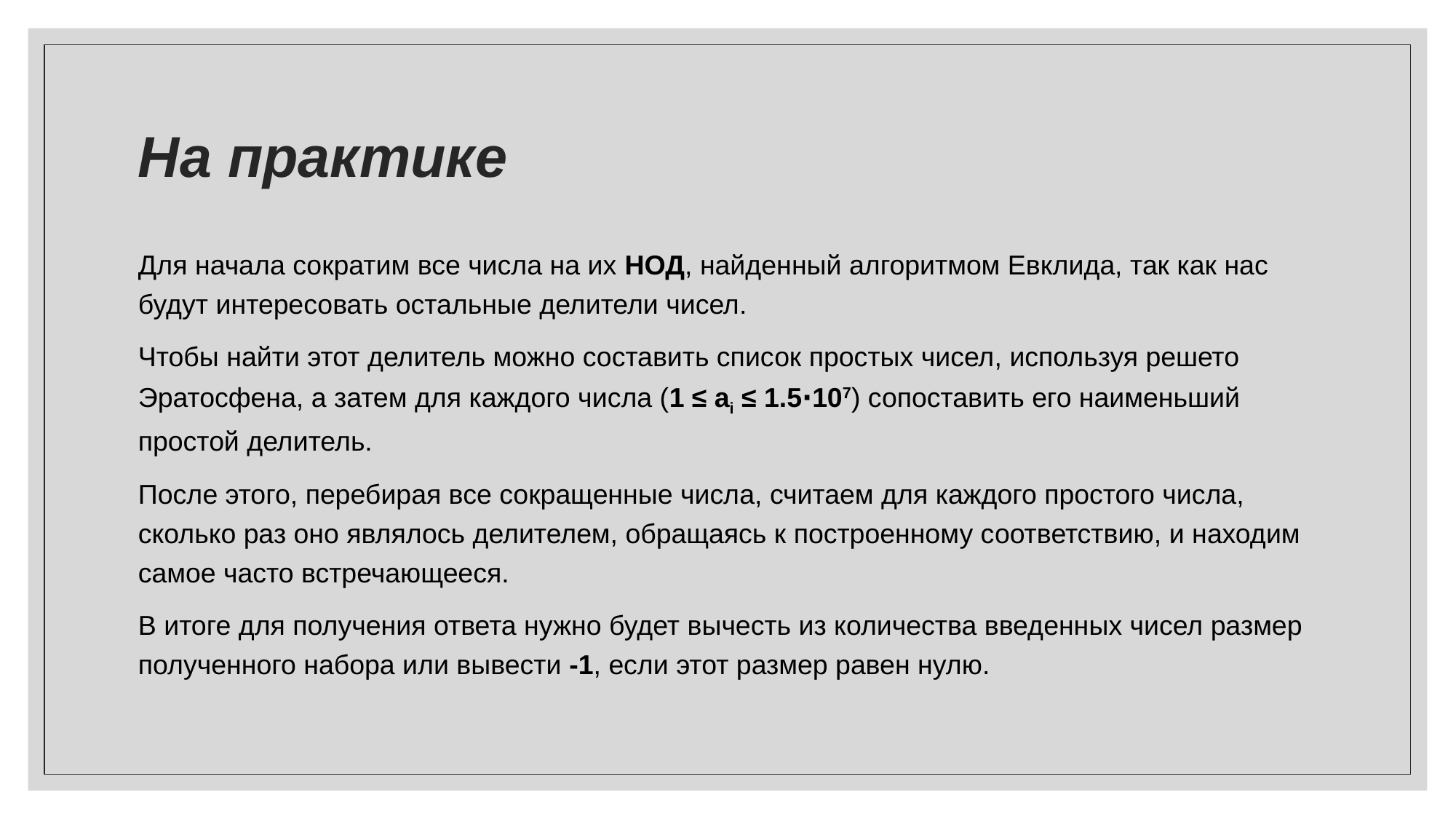

# На практике
Для начала сократим все числа на их НОД, найденный алгоритмом Евклида, так как нас будут интересовать остальные делители чисел.
Чтобы найти этот делитель можно составить список простых чисел, используя решето Эратосфена, а затем для каждого числа (1 ≤ ai ≤ 1.5⋅107) сопоставить его наименьший простой делитель.
После этого, перебирая все сокращенные числа, считаем для каждого простого числа, сколько раз оно являлось делителем, обращаясь к построенному соответствию, и находим самое часто встречающееся.
В итоге для получения ответа нужно будет вычесть из количества введенных чисел размер полученного набора или вывести -1, если этот размер равен нулю.